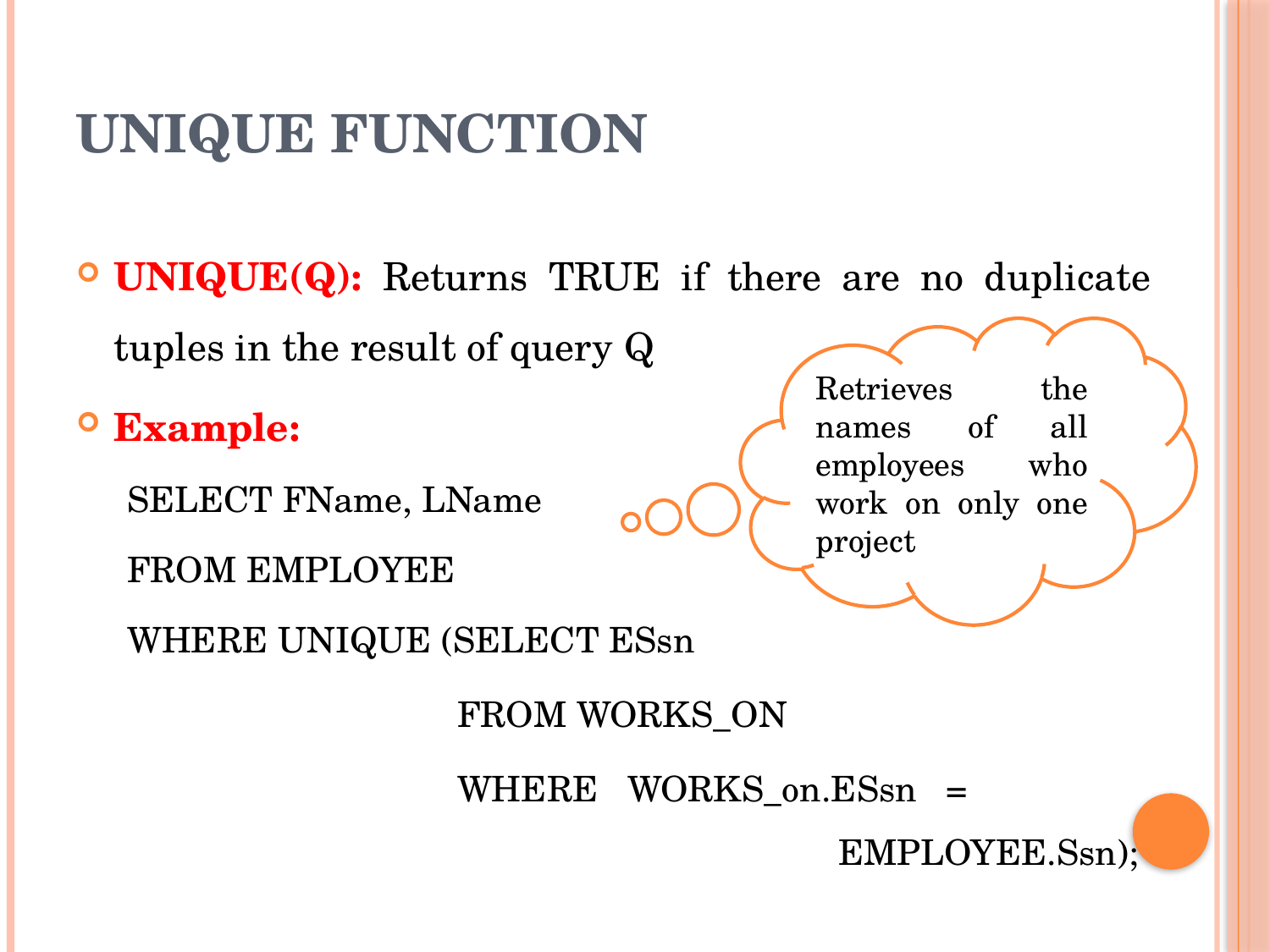

# UNIQUE Function
UNIQUE(Q): Returns TRUE if there are no duplicate tuples in the result of query Q
Example:
SELECT FName, LName
FROM EMPLOYEE
WHERE UNIQUE (SELECT ESsn
			FROM WORKS_ON
			WHERE WORKS_on.ESsn = 								EMPLOYEE.Ssn);

Retrieves the names of all employees who work on only one project